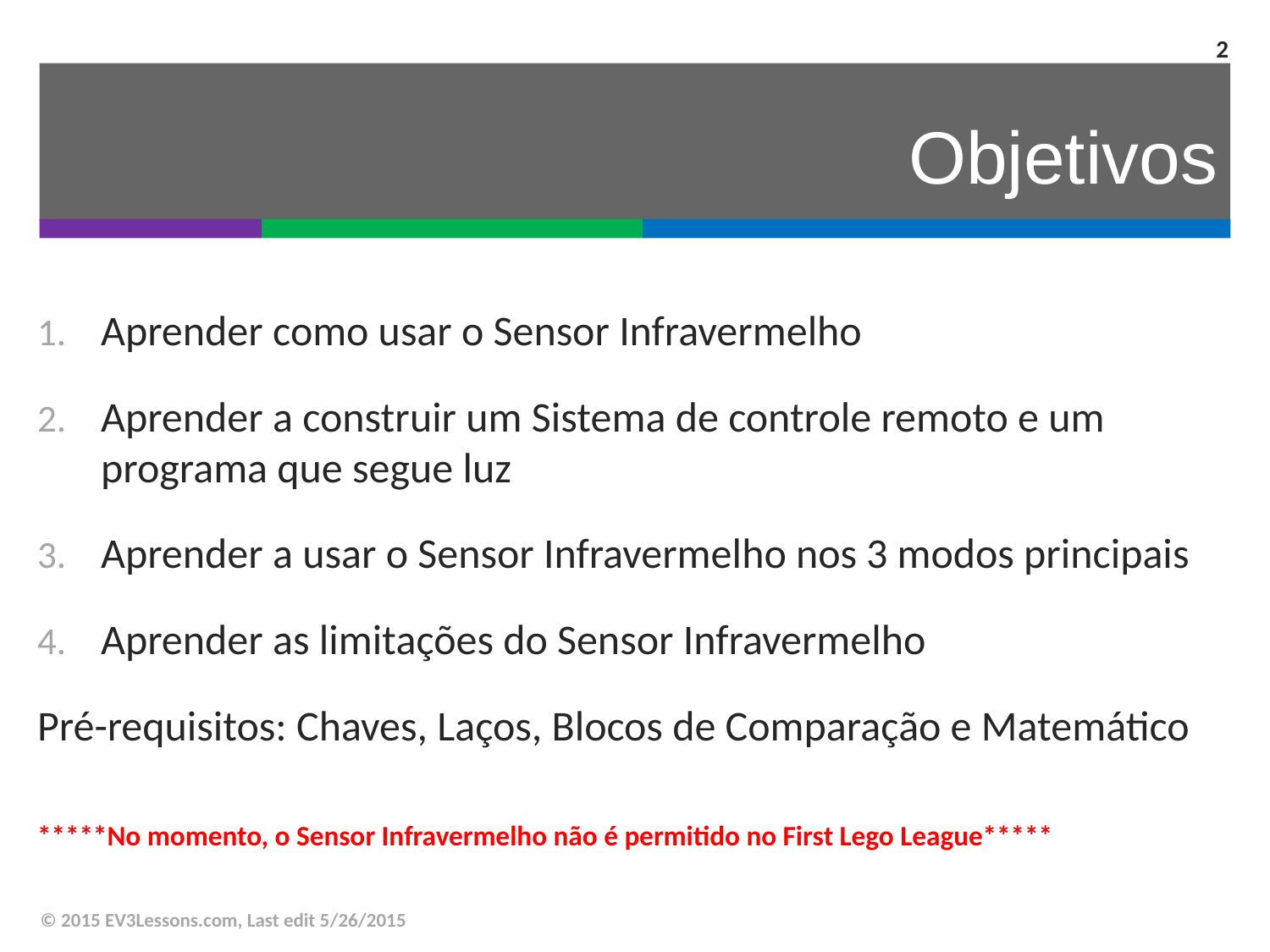

2
# Objetivos
Aprender como usar o Sensor Infravermelho
Aprender a construir um Sistema de controle remoto e um programa que segue luz
Aprender a usar o Sensor Infravermelho nos 3 modos principais
Aprender as limitações do Sensor Infravermelho
Pré-requisitos: Chaves, Laços, Blocos de Comparação e Matemático
*****No momento, o Sensor Infravermelho não é permitido no First Lego League*****
© 2015 EV3Lessons.com, Last edit 5/26/2015